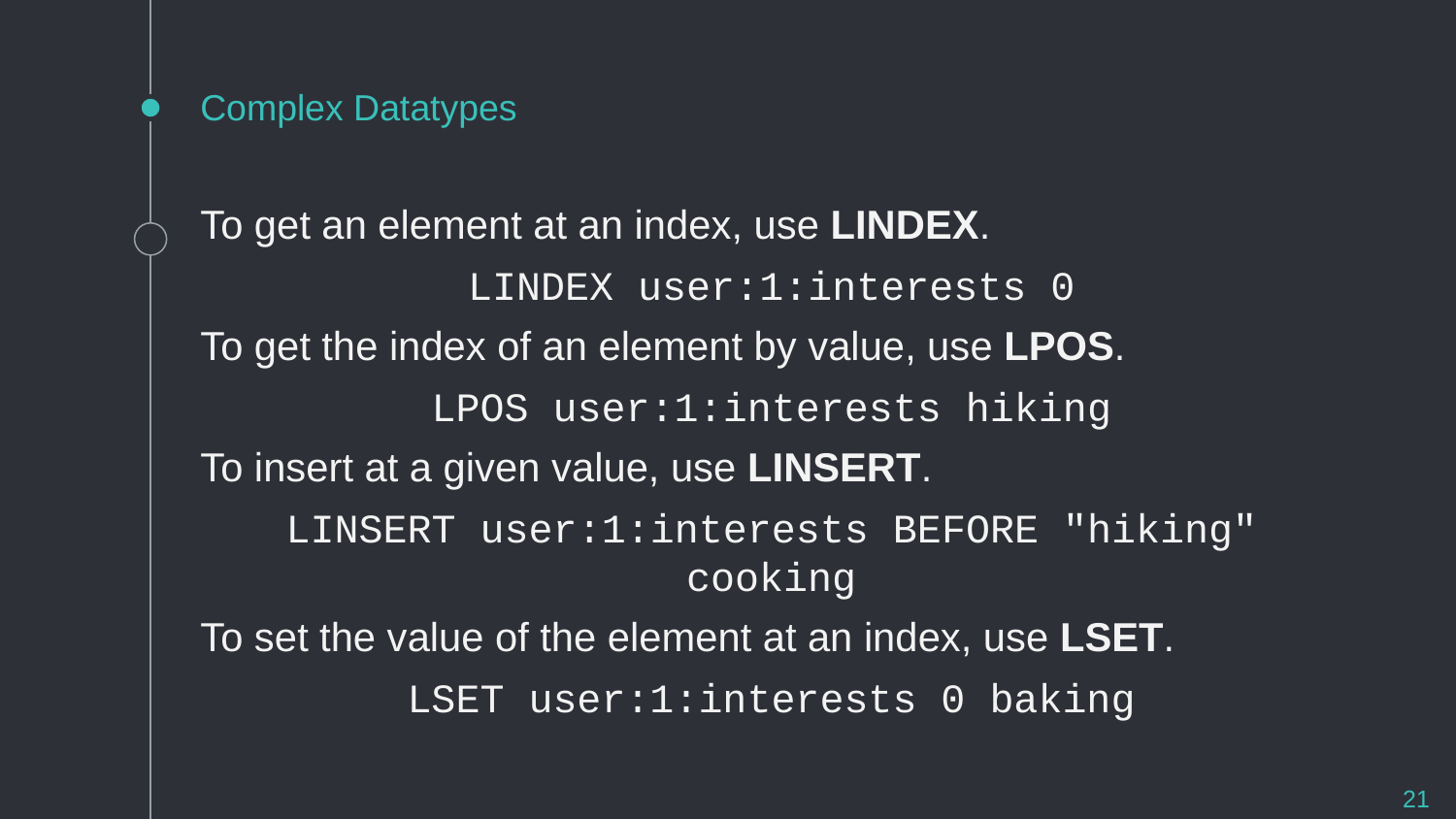

# Complex Datatypes
To get an element at an index, use LINDEX.
LINDEX user:1:interests 0
To get the index of an element by value, use LPOS.
LPOS user:1:interests hiking
To insert at a given value, use LINSERT.
LINSERT user:1:interests BEFORE "hiking" cooking
To set the value of the element at an index, use LSET.
LSET user:1:interests 0 baking

21